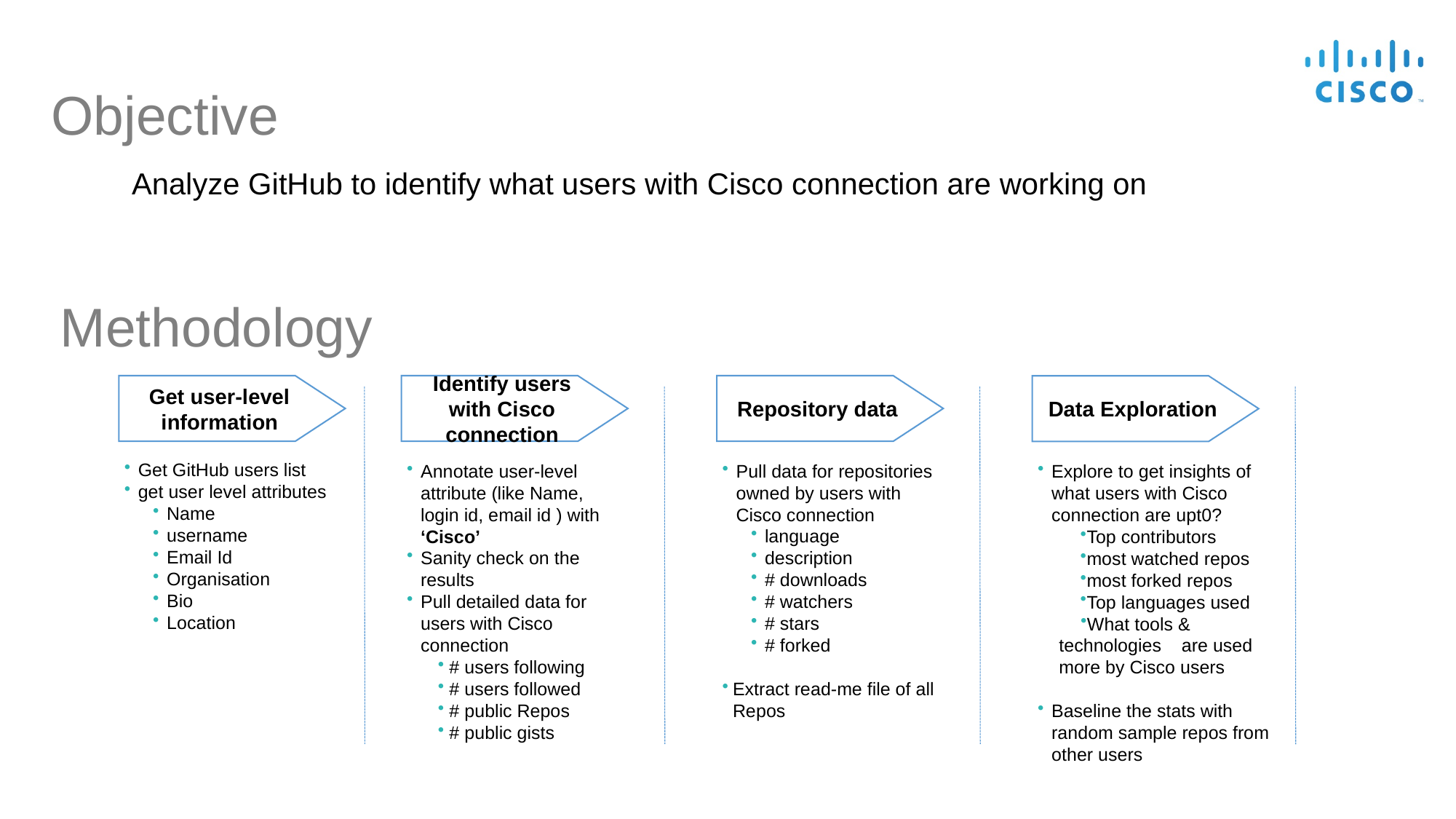

Objective
Analyze GitHub to identify what users with Cisco connection are working on

# Methodology
Get user-level information
Identify users with Cisco connection
Repository data
Data Exploration
Get GitHub users list
get user level attributes
Name
username
Email Id
Organisation
Bio
Location

Pull data for repositories owned by users with Cisco connection
language
description
# downloads
# watchers
# stars
# forked

Extract read-me file of all Repos

Annotate user-level attribute (like Name, login id, email id ) with ‘Cisco’
Sanity check on the results
Pull detailed data for users with Cisco connection
# users following
# users followed
# public Repos
# public gists

Explore to get insights of what users with Cisco connection are upt0?
Top contributors
most watched repos
most forked repos
Top languages used
What tools & technologies    are used more by Cisco users

Baseline the stats with random sample repos from other users